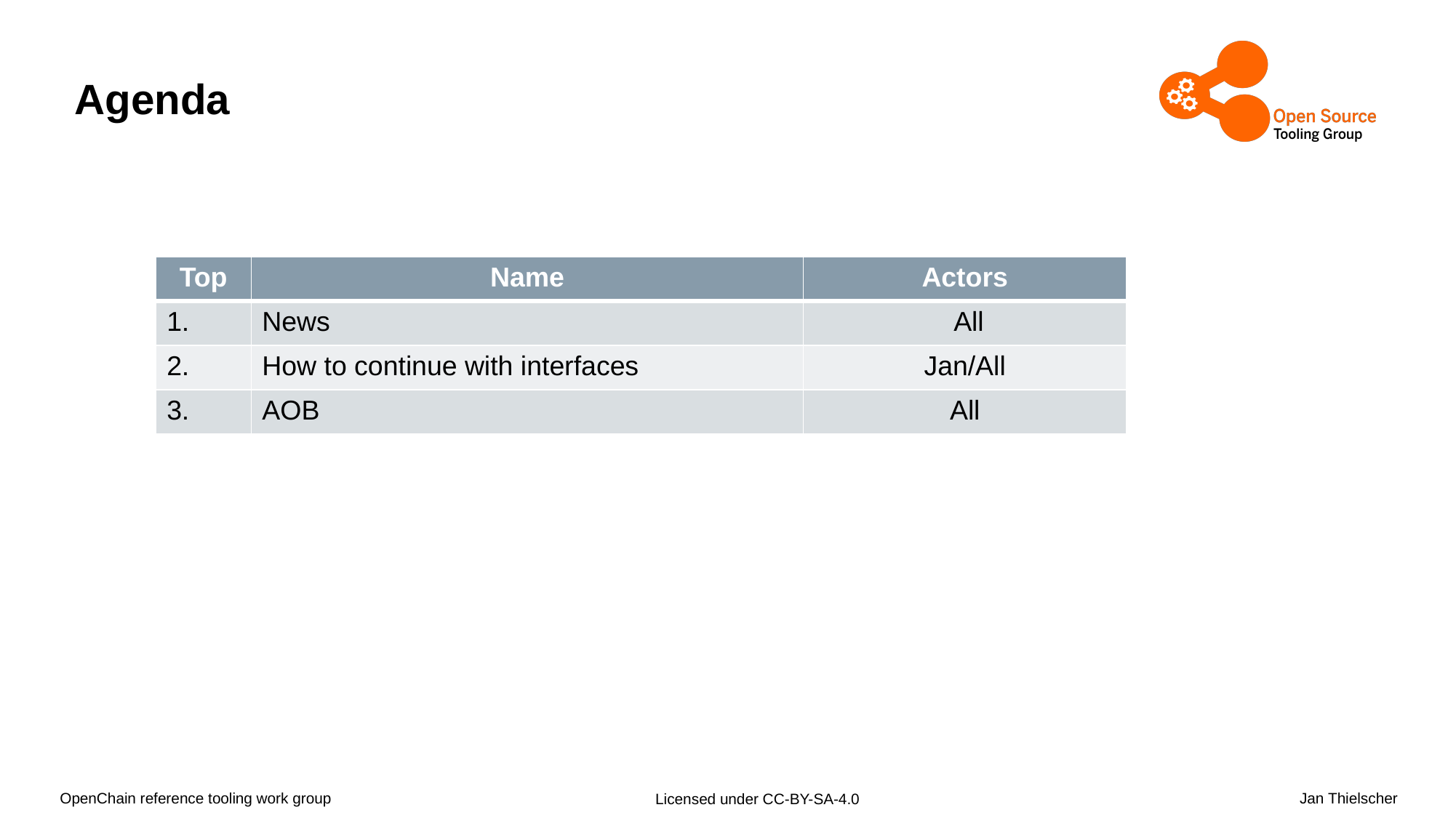

# Agenda
| Top | Name | Actors |
| --- | --- | --- |
| 1. | News | All |
| 2. | How to continue with interfaces | Jan/All |
| 3. | AOB | All |